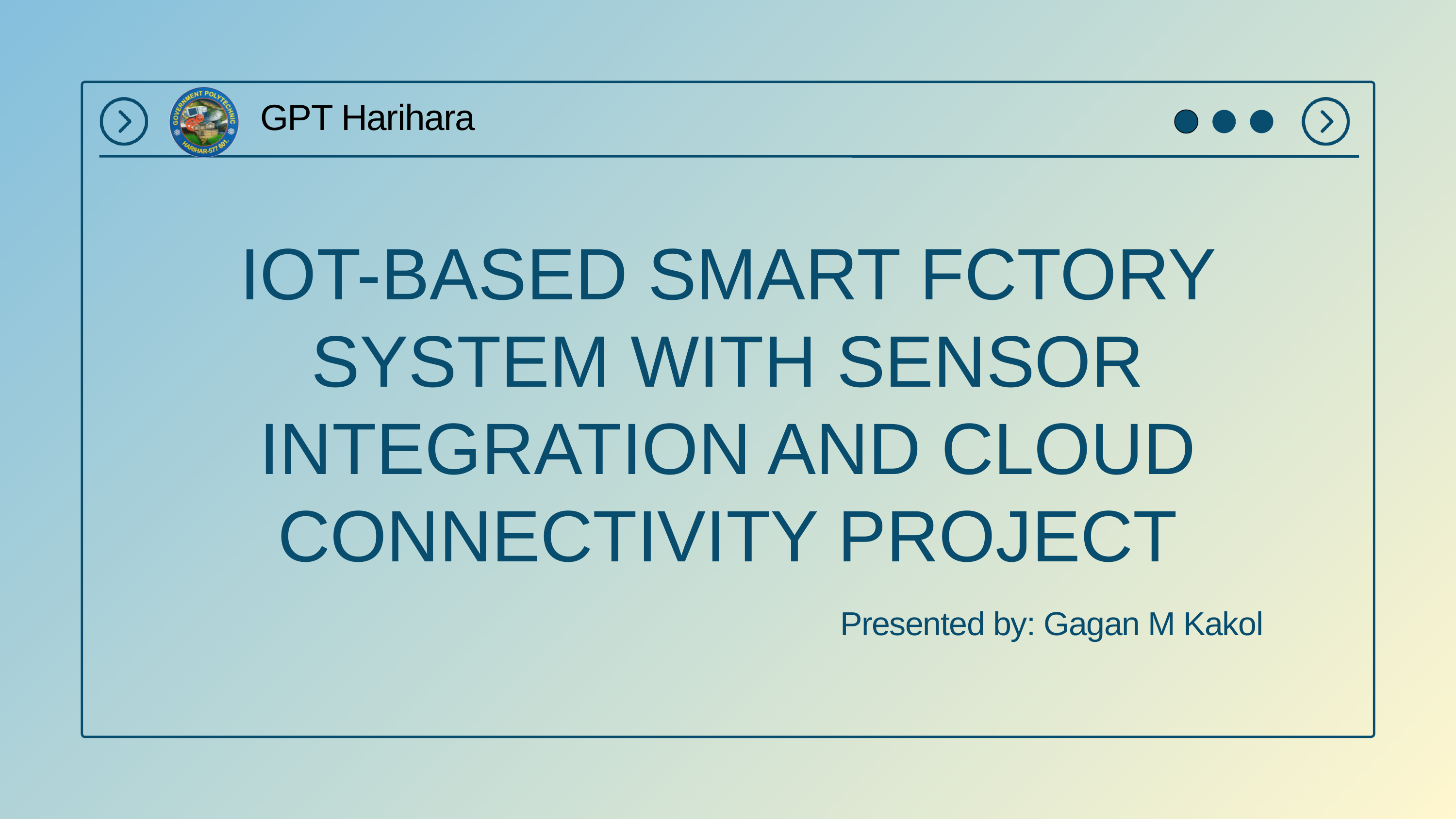

GPT Harihara

IOT-BASED SMART FCTORY SYSTEM WITH SENSOR INTEGRATION AND CLOUD CONNECTIVITY PROJECT
Presented by: Gagan M Kakol